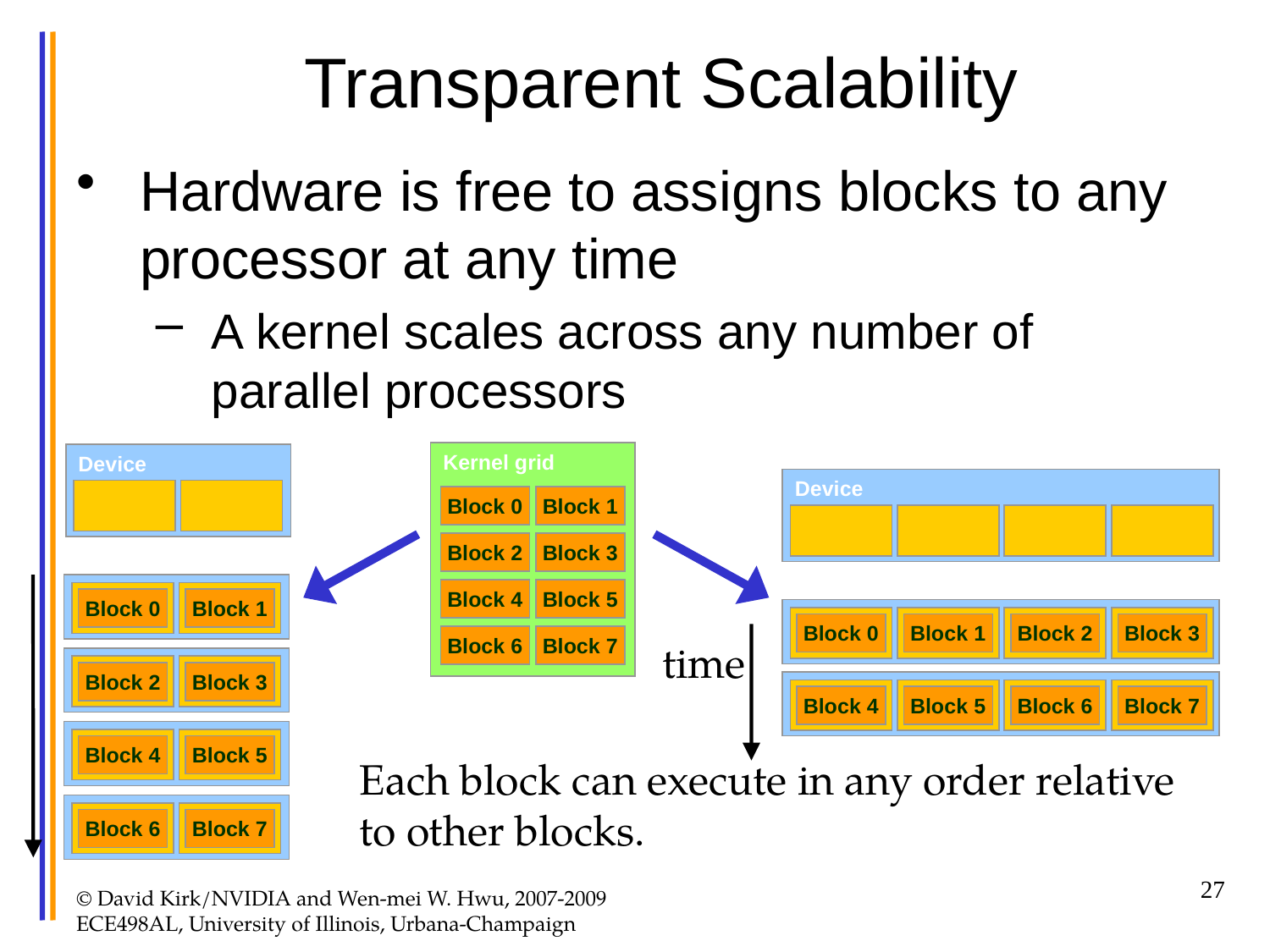

# Transparent Scalability
Hardware is free to assigns blocks to any processor at any time
A kernel scales across any number of parallel processors
Kernel grid
Block 0
Block 1
Block 2
Block 3
Block 4
Block 5
Block 6
Block 7
Device

Block 0

Block 1

Block 2

Block 3

Block 4

Block 5

Block 6

Block 7
Device

Block 0

Block 1

Block 2

Block 3

time

Block 4

Block 5

Block 6

Block 7
Each block can execute in any order relative to other blocks.
27
© David Kirk/NVIDIA and Wen-mei W. Hwu, 2007-2009
ECE498AL, University of Illinois, Urbana-Champaign